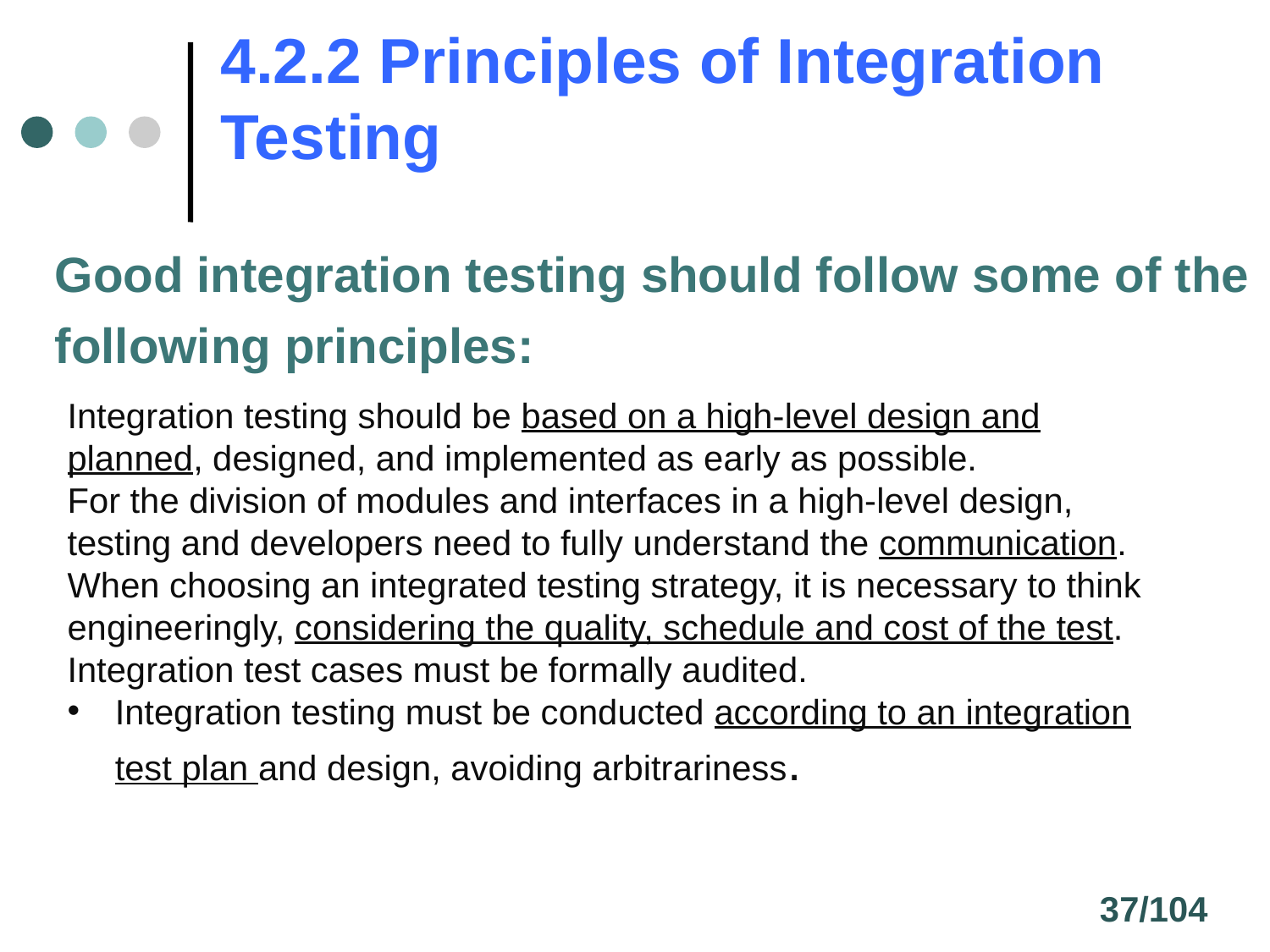

# 4.2.2 Principles of Integration Testing

Good integration testing should follow some of the following principles:
Integration testing should be based on a high-level design and planned, designed, and implemented as early as possible.
For the division of modules and interfaces in a high-level design, testing and developers need to fully understand the communication.
When choosing an integrated testing strategy, it is necessary to think engineeringly, considering the quality, schedule and cost of the test.
Integration test cases must be formally audited.
Integration testing must be conducted according to an integration test plan and design, avoiding arbitrariness.
37/104